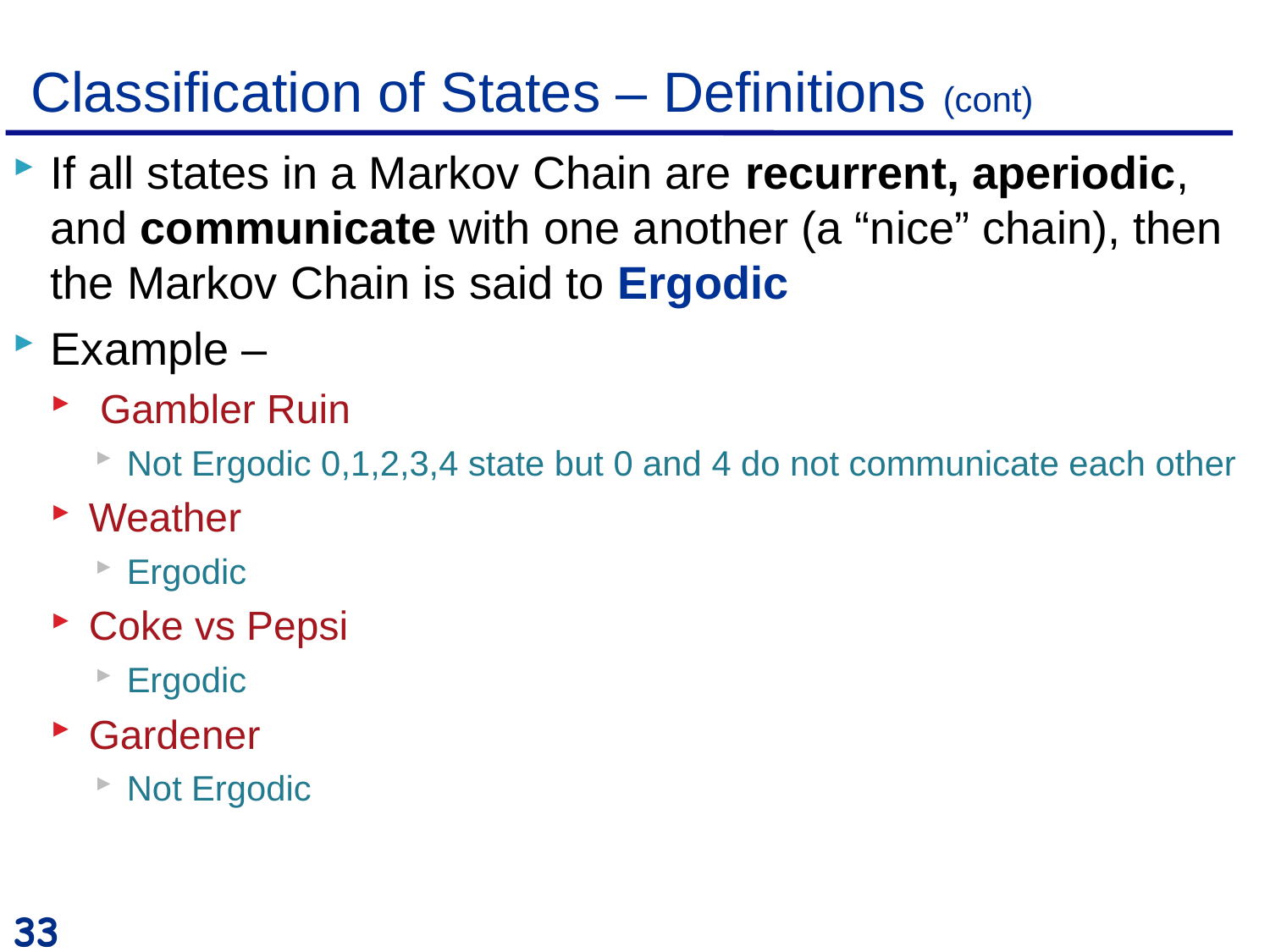

# Classification of States – Definitions (cont)
If all states in a Markov Chain are recurrent, aperiodic, and communicate with one another (a “nice” chain), then the Markov Chain is said to Ergodic
Example –
 Gambler Ruin
Not Ergodic 0,1,2,3,4 state but 0 and 4 do not communicate each other
Weather
Ergodic
Coke vs Pepsi
Ergodic
Gardener
Not Ergodic
33